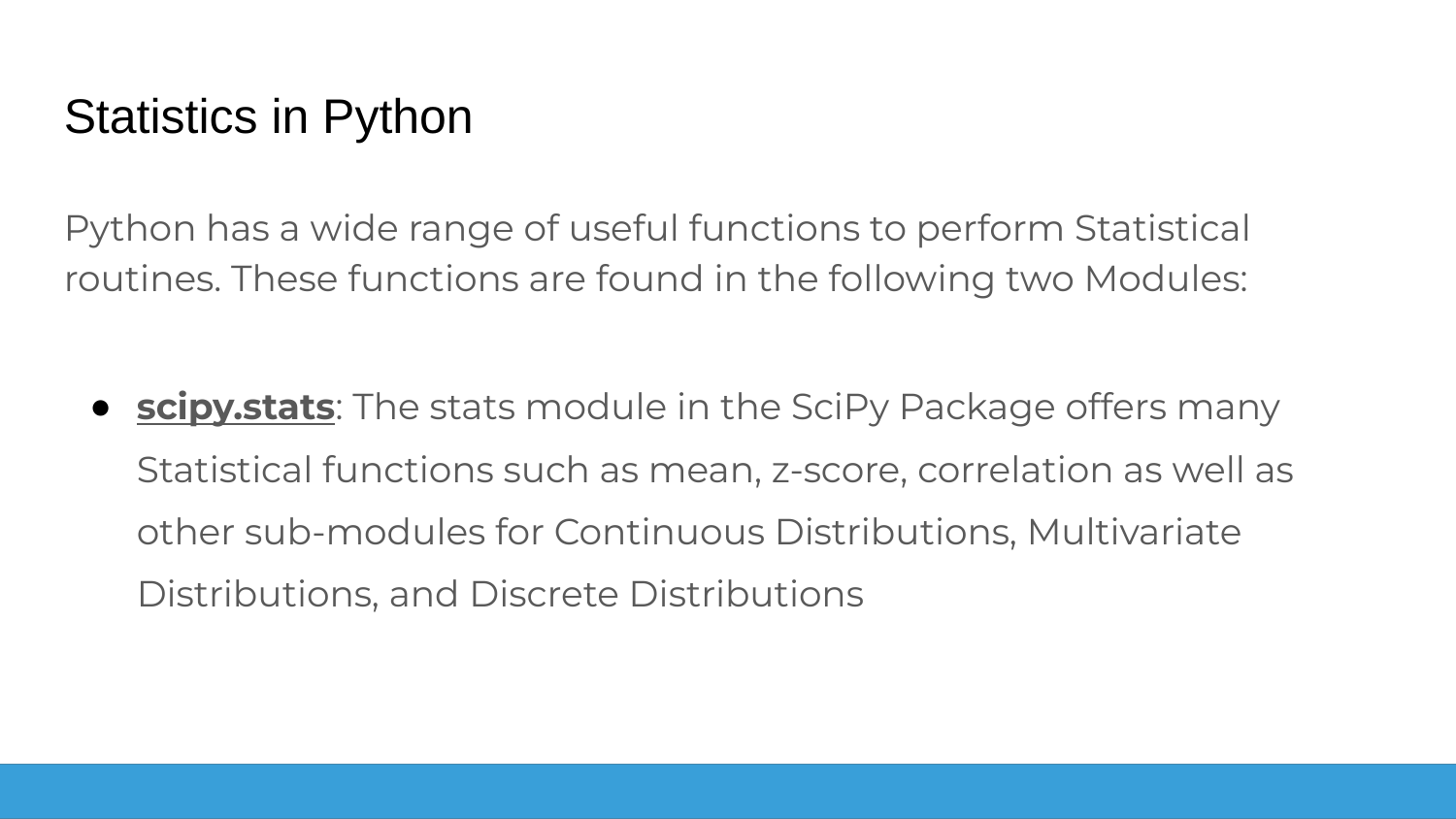

Statistics in Python
Python has a wide range of useful functions to perform Statistical routines. These functions are found in the following two Modules:
scipy.stats: The stats module in the SciPy Package offers many Statistical functions such as mean, z-score, correlation as well as other sub-modules for Continuous Distributions, Multivariate Distributions, and Discrete Distributions